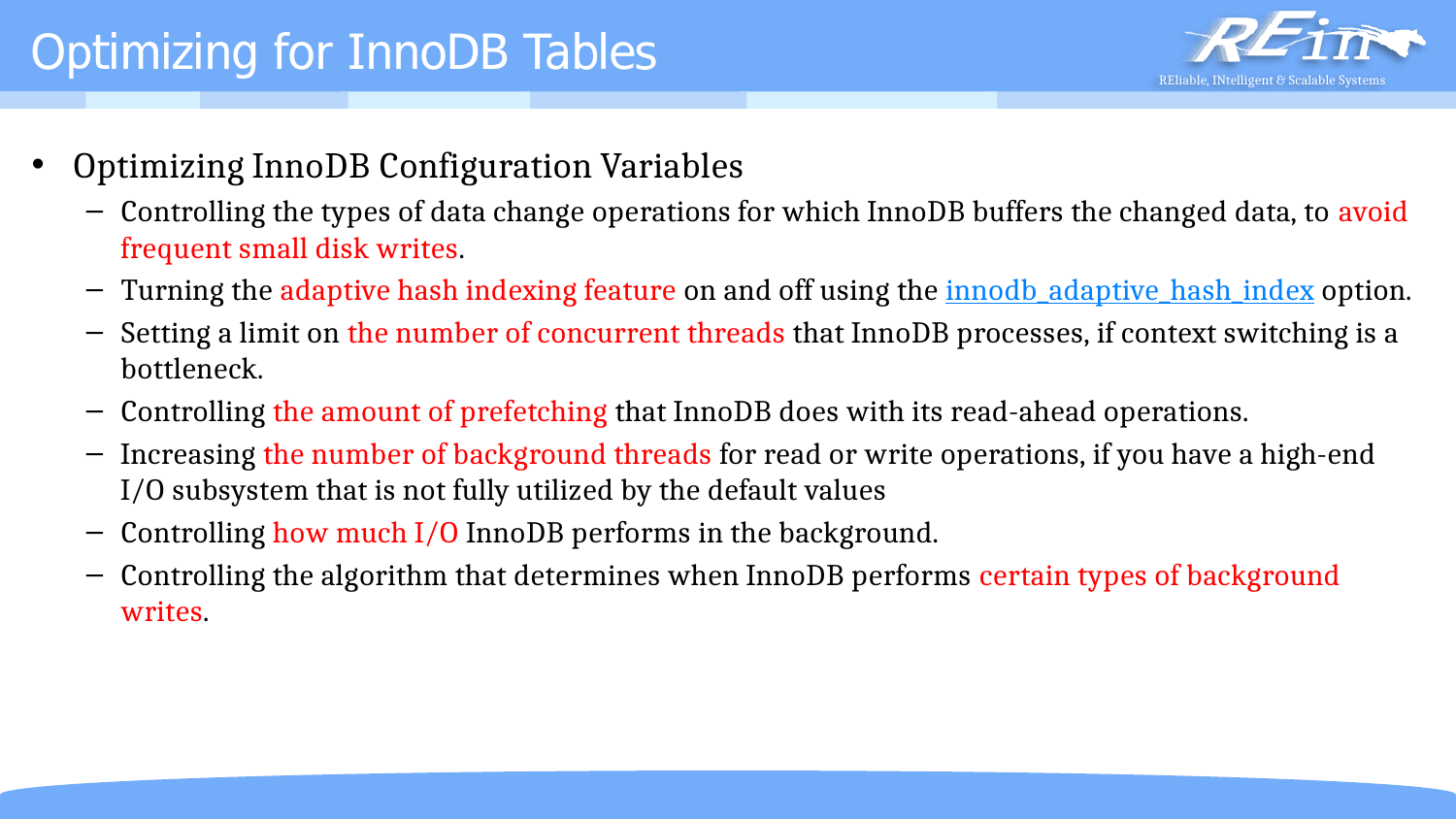

# Optimizing for InnoDB Tables
Optimizing InnoDB Configuration Variables
Controlling the types of data change operations for which InnoDB buffers the changed data, to avoid frequent small disk writes.
Turning the adaptive hash indexing feature on and off using the innodb_adaptive_hash_index option.
Setting a limit on the number of concurrent threads that InnoDB processes, if context switching is a bottleneck.
Controlling the amount of prefetching that InnoDB does with its read-ahead operations.
Increasing the number of background threads for read or write operations, if you have a high-end I/O subsystem that is not fully utilized by the default values
Controlling how much I/O InnoDB performs in the background.
Controlling the algorithm that determines when InnoDB performs certain types of background writes.
16